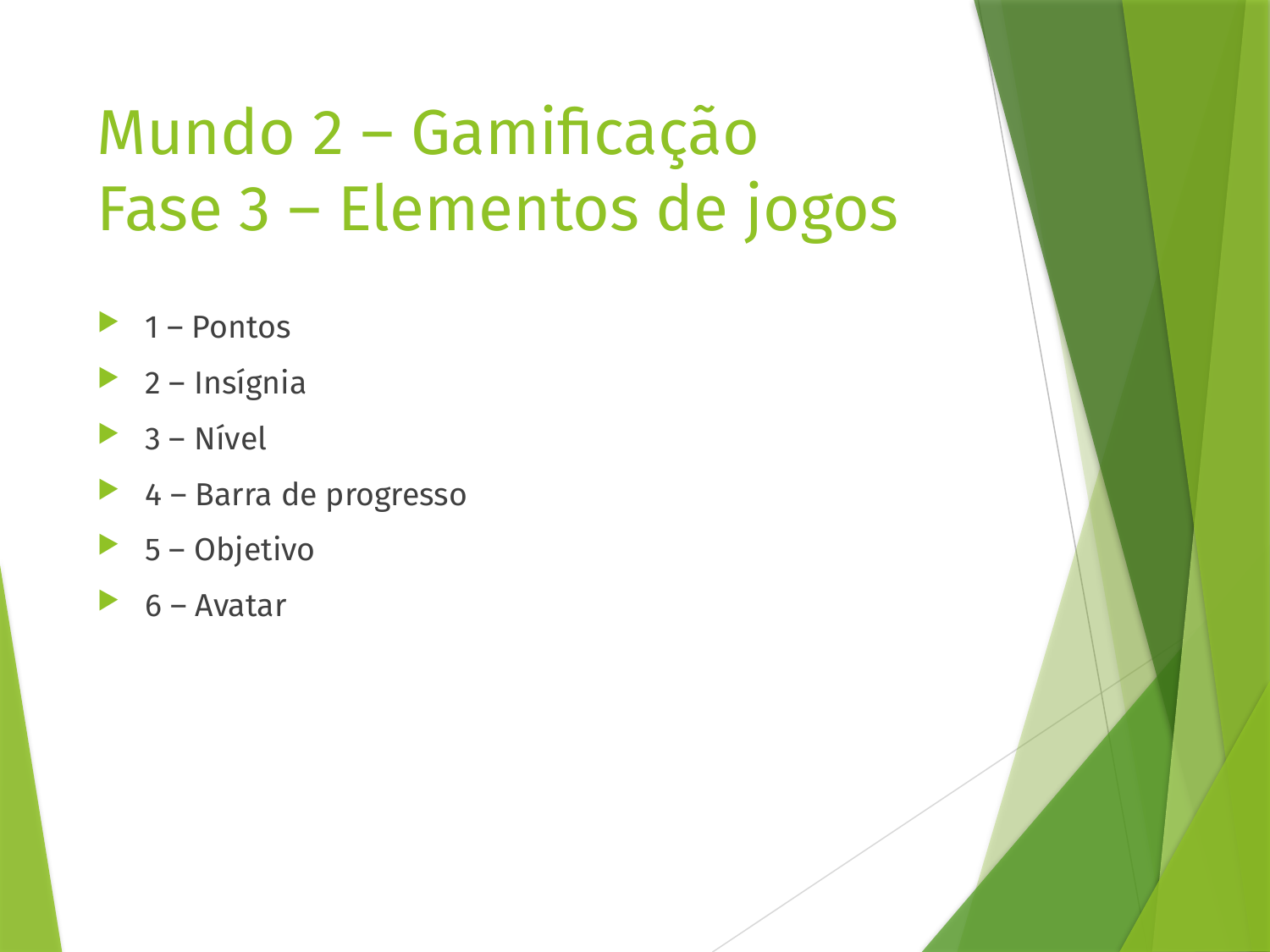

# Mundo 2 – Gamificação Fase 3 – Elementos de jogos
1 – Pontos
2 – Insígnia
3 – Nível
4 – Barra de progresso
5 – Objetivo
6 – Avatar